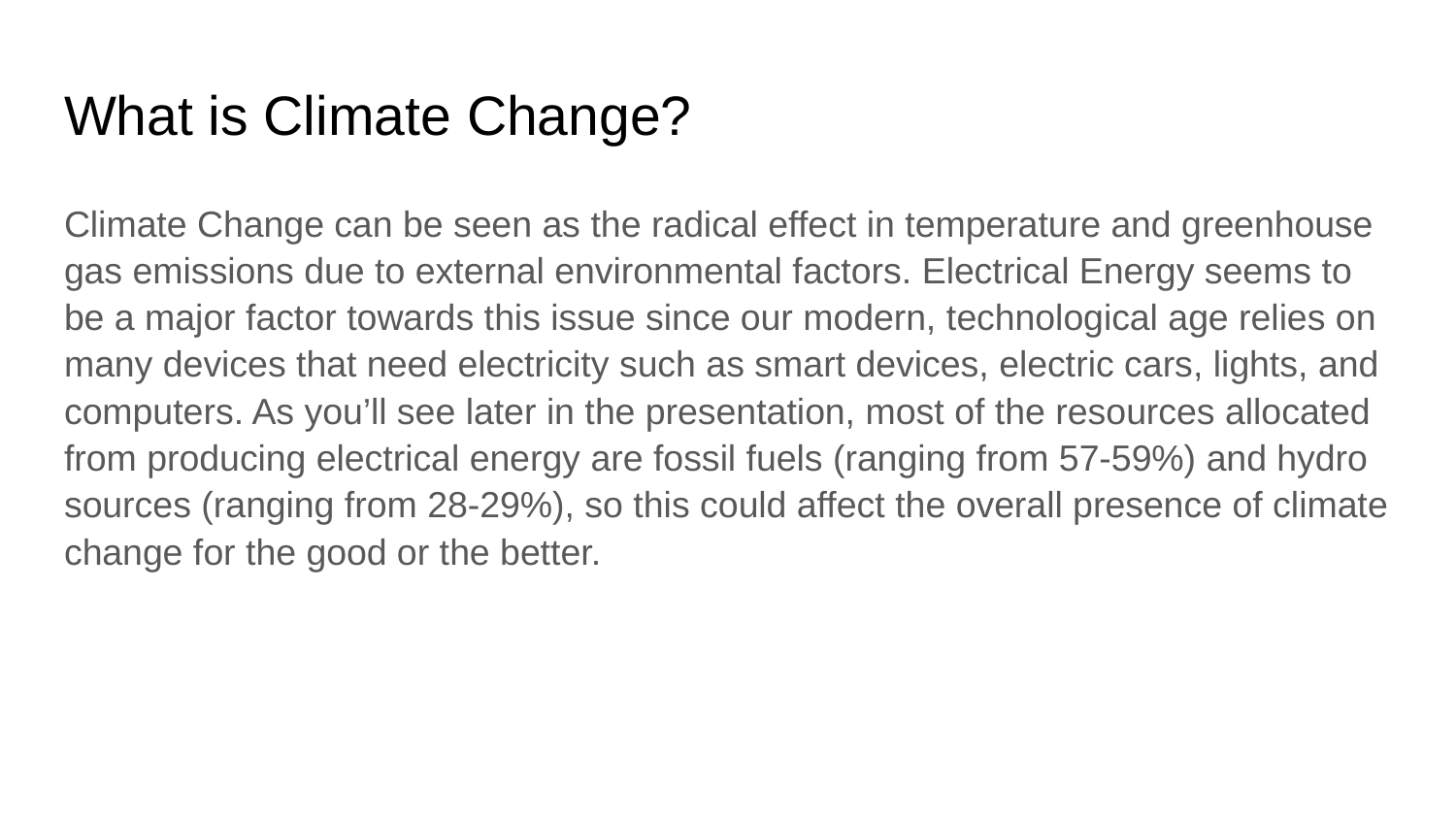

# What is Climate Change?
Climate Change can be seen as the radical effect in temperature and greenhouse gas emissions due to external environmental factors. Electrical Energy seems to be a major factor towards this issue since our modern, technological age relies on many devices that need electricity such as smart devices, electric cars, lights, and computers. As you’ll see later in the presentation, most of the resources allocated from producing electrical energy are fossil fuels (ranging from 57-59%) and hydro sources (ranging from 28-29%), so this could affect the overall presence of climate change for the good or the better.